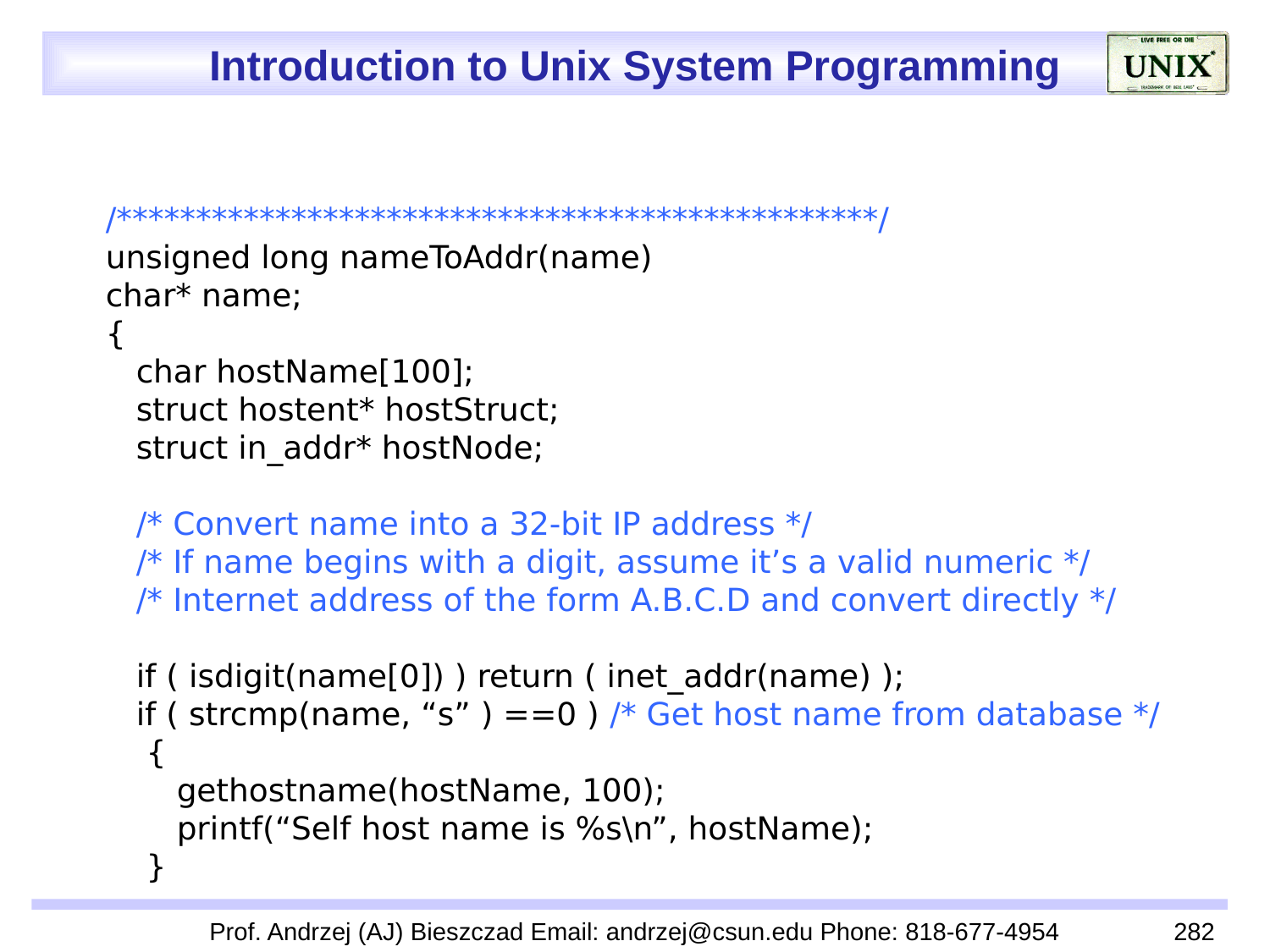

/************************************************/
     unsigned long nameToAddr(name)
     char* name;
     {
        char hostName[100];
        struct hostent* hostStruct;
        struct in_addr* hostNode;

        /* Convert name into a 32-bit IP address */
        /* If name begins with a digit, assume it’s a valid numeric */
        /* Internet address of the form A.B.C.D and convert directly */

        if ( isdigit(name[0]) ) return ( inet_addr(name) );
        if ( strcmp(name, “s” ) ==0 ) /* Get host name from database */
         {
            gethostname(hostName, 100);
            printf(“Self host name is %s\n”, hostName);
         }
Prof. Andrzej (AJ) Bieszczad Email: andrzej@csun.edu Phone: 818-677-4954
282